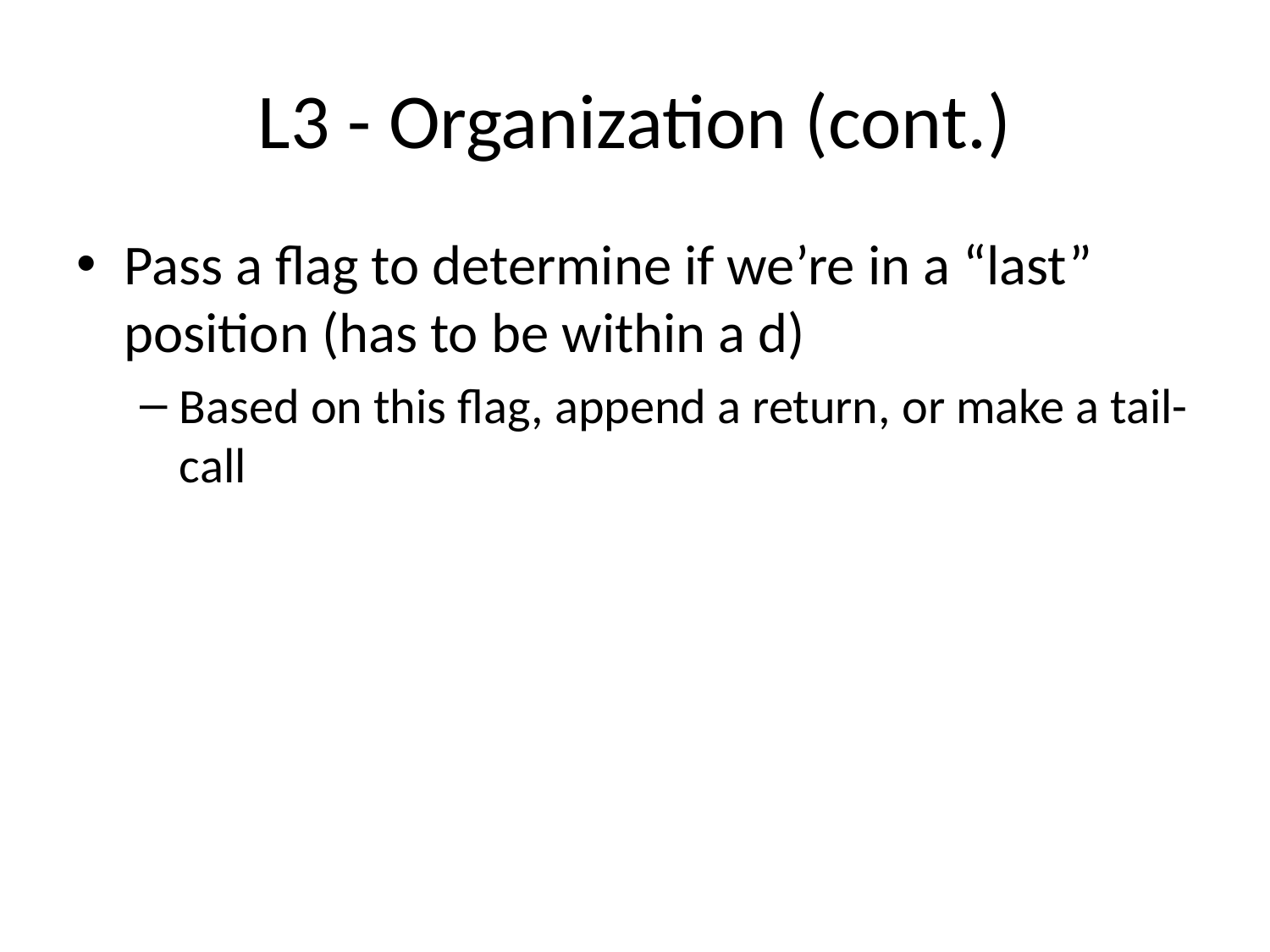

# L3 - Organization (cont.)
Pass a flag to determine if we’re in a “last” position (has to be within a d)
Based on this flag, append a return, or make a tail-call